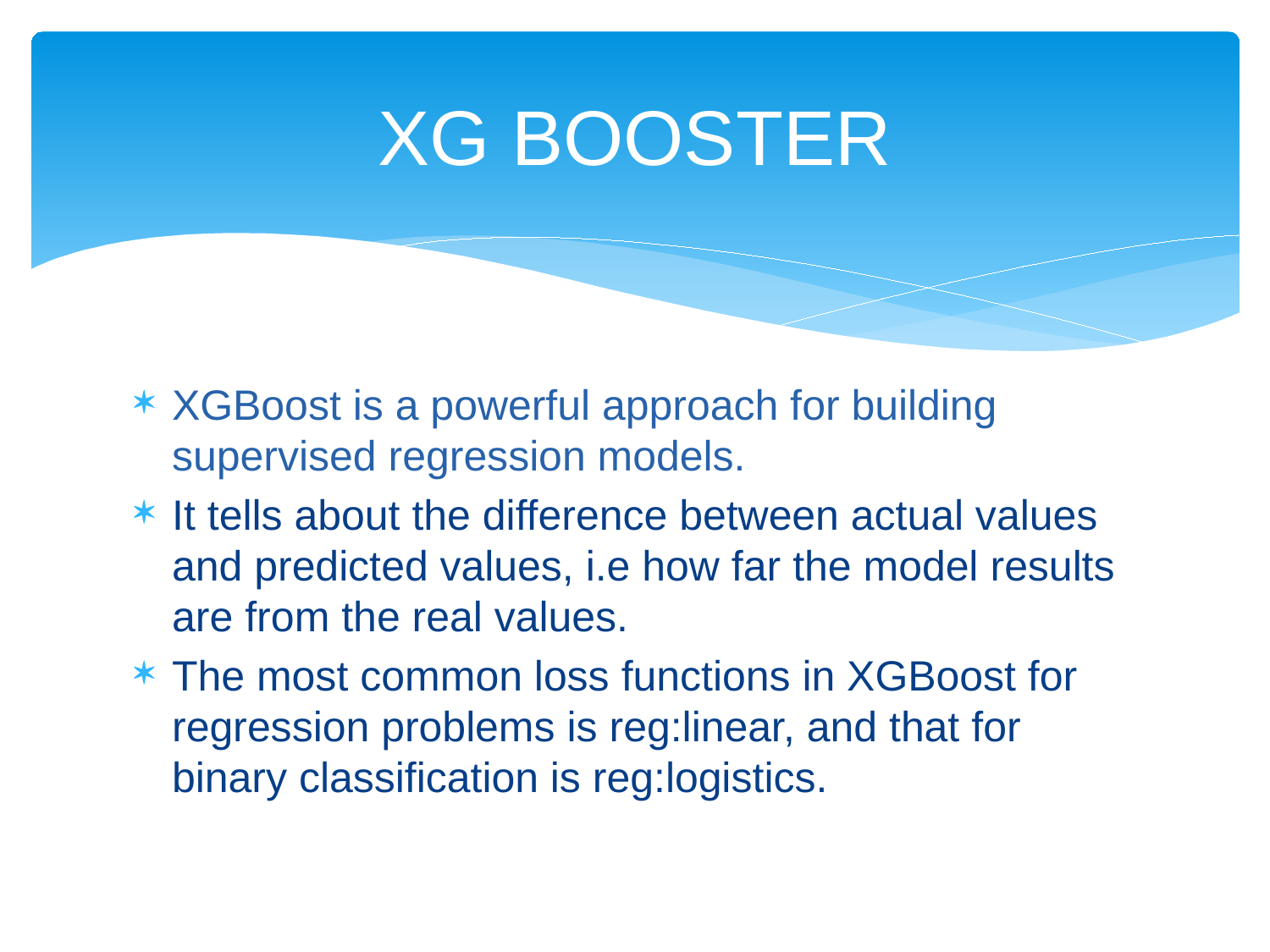

# XG BOOSTER
XGBoost is a powerful approach for building supervised regression models.
It tells about the difference between actual values and predicted values, i.e how far the model results are from the real values.
The most common loss functions in XGBoost for regression problems is reg:linear, and that for binary classification is reg:logistics.